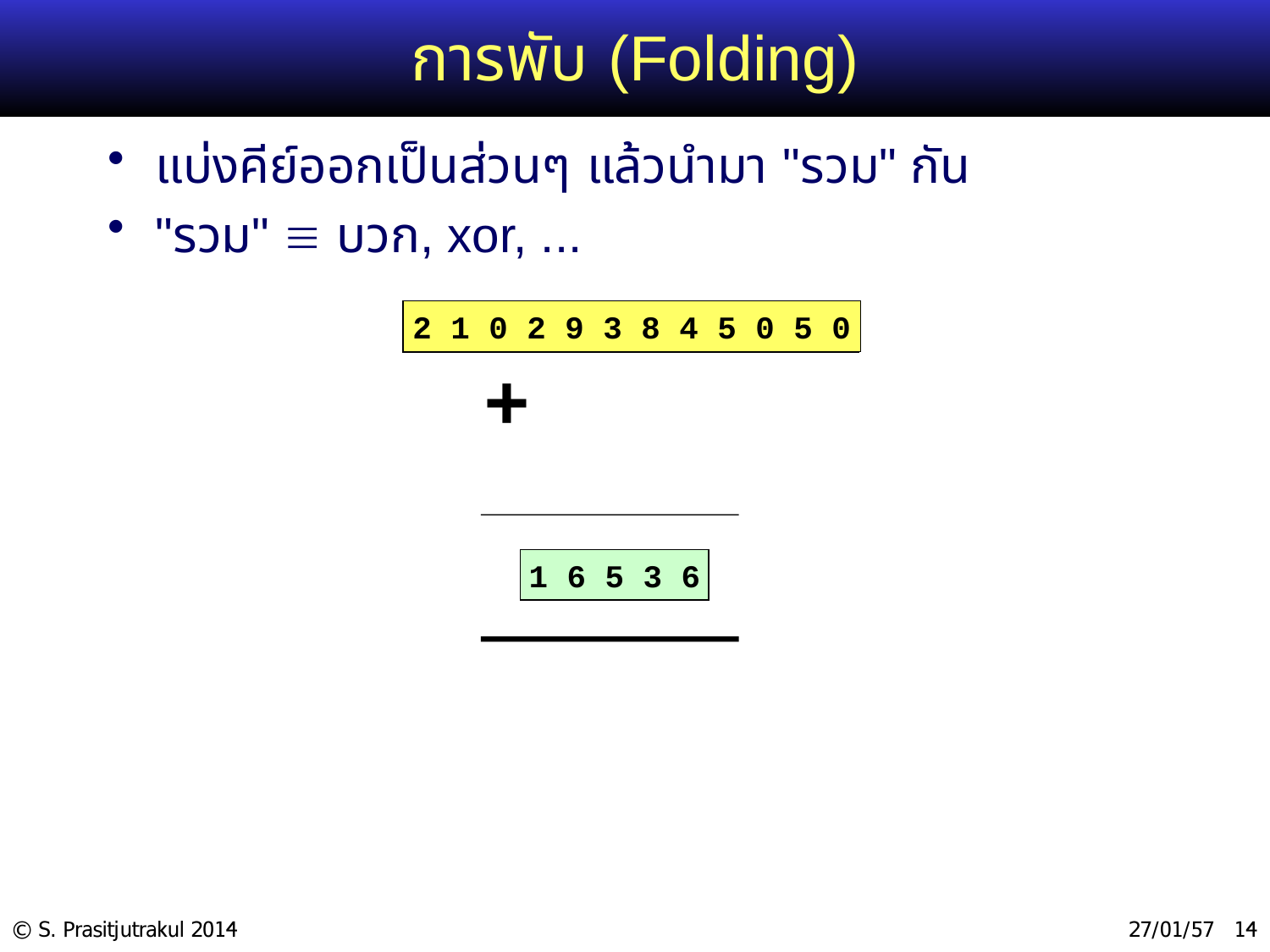

# การพับ (Folding)
แบ่งคีย์ออกเป็นส่วนๆ แล้วนำมา "รวม" กัน
"รวม" ≡ บวก, xor, ...
2 1 0 2 9 3 8 4 5 0 5 0
2 1 0 2
9 3 8 4
5 0 5 0
+

1 6 5 3 6